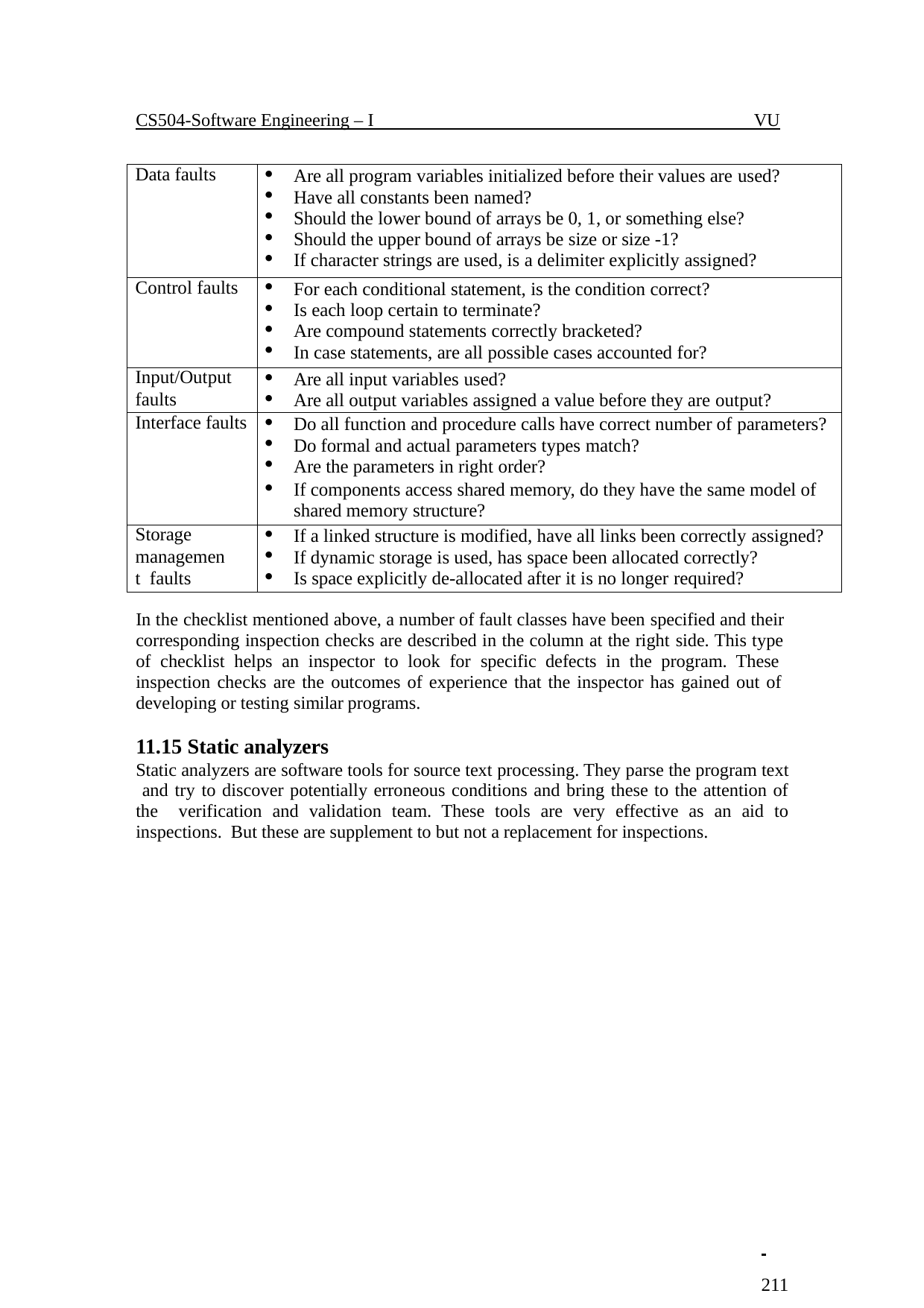

CS504-Software Engineering – I
VU

| Data faults | Are all program variables initialized before their values are used? Have all constants been named? Should the lower bound of arrays be 0, 1, or something else? Should the upper bound of arrays be size or size -1? If character strings are used, is a delimiter explicitly assigned? |
| --- | --- |
| Control faults | For each conditional statement, is the condition correct? Is each loop certain to terminate? Are compound statements correctly bracketed? In case statements, are all possible cases accounted for? |
| Input/Output faults | Are all input variables used? Are all output variables assigned a value before they are output? |
| Interface faults | Do all function and procedure calls have correct number of parameters? Do formal and actual parameters types match? Are the parameters in right order? If components access shared memory, do they have the same model of shared memory structure? |
| Storage management faults | If a linked structure is modified, have all links been correctly assigned? If dynamic storage is used, has space been allocated correctly? Is space explicitly de-allocated after it is no longer required? |
In the checklist mentioned above, a number of fault classes have been specified and their  corresponding inspection checks are described in the column at the right side. This type  of checklist helps an inspector to look for specific defects in the program. These  inspection checks are the outcomes of experience that the inspector has gained out of  developing or testing similar programs.

11.15 Static analyzers
Static analyzers are software tools for source text processing. They parse the program text  and try to discover potentially erroneous conditions and bring these to the attention of the  verification and validation team. These tools are very effective as an aid to inspections.  But these are supplement to but not a replacement for inspections.
 	211
© Copyright Virtual University of Pakistan